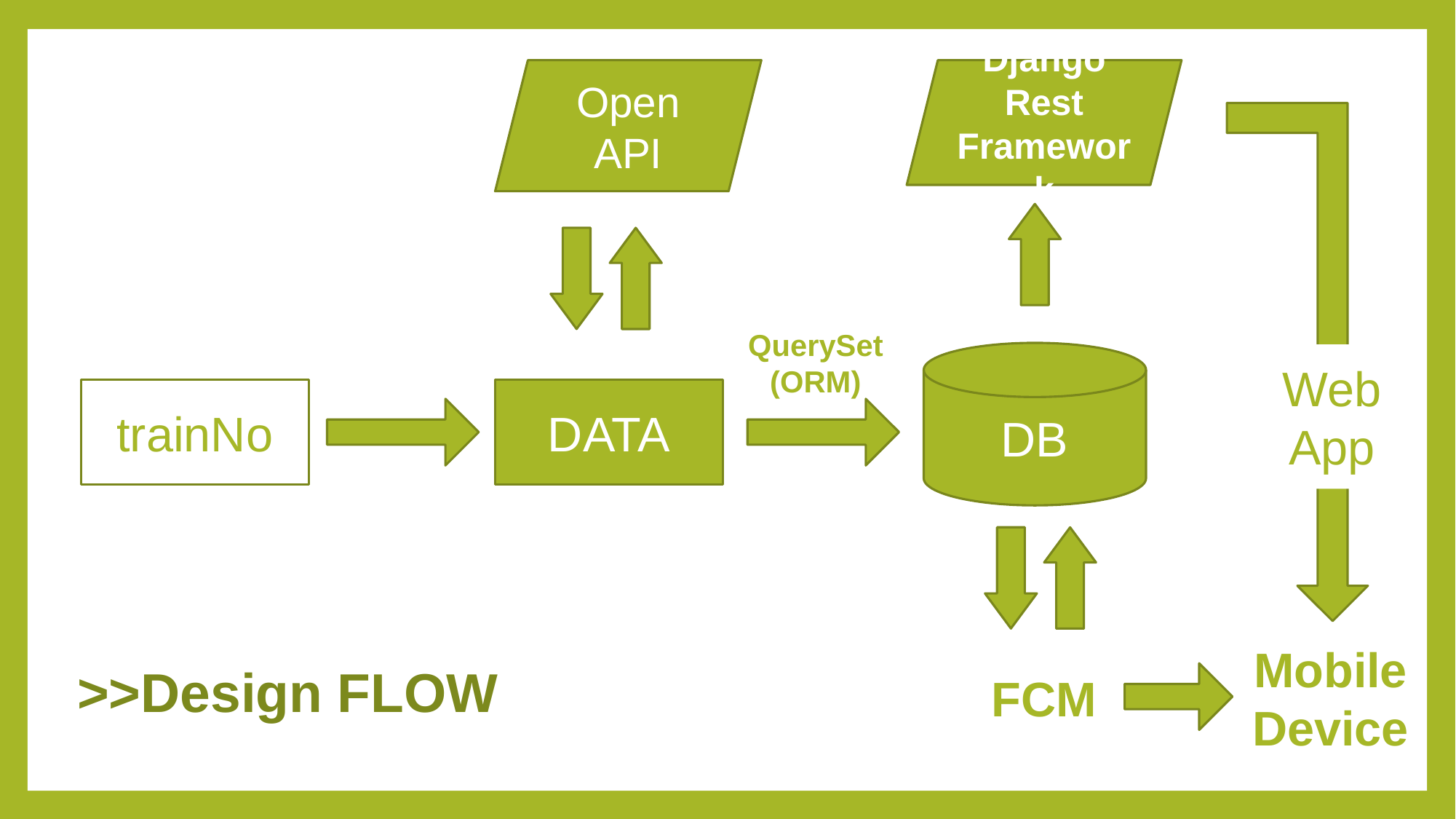

Open API
Django
Rest
Framework

QuerySet
(ORM)
DB
Web
App
trainNo
DATA

Mobile
Device
>>Design FLOW
FCM